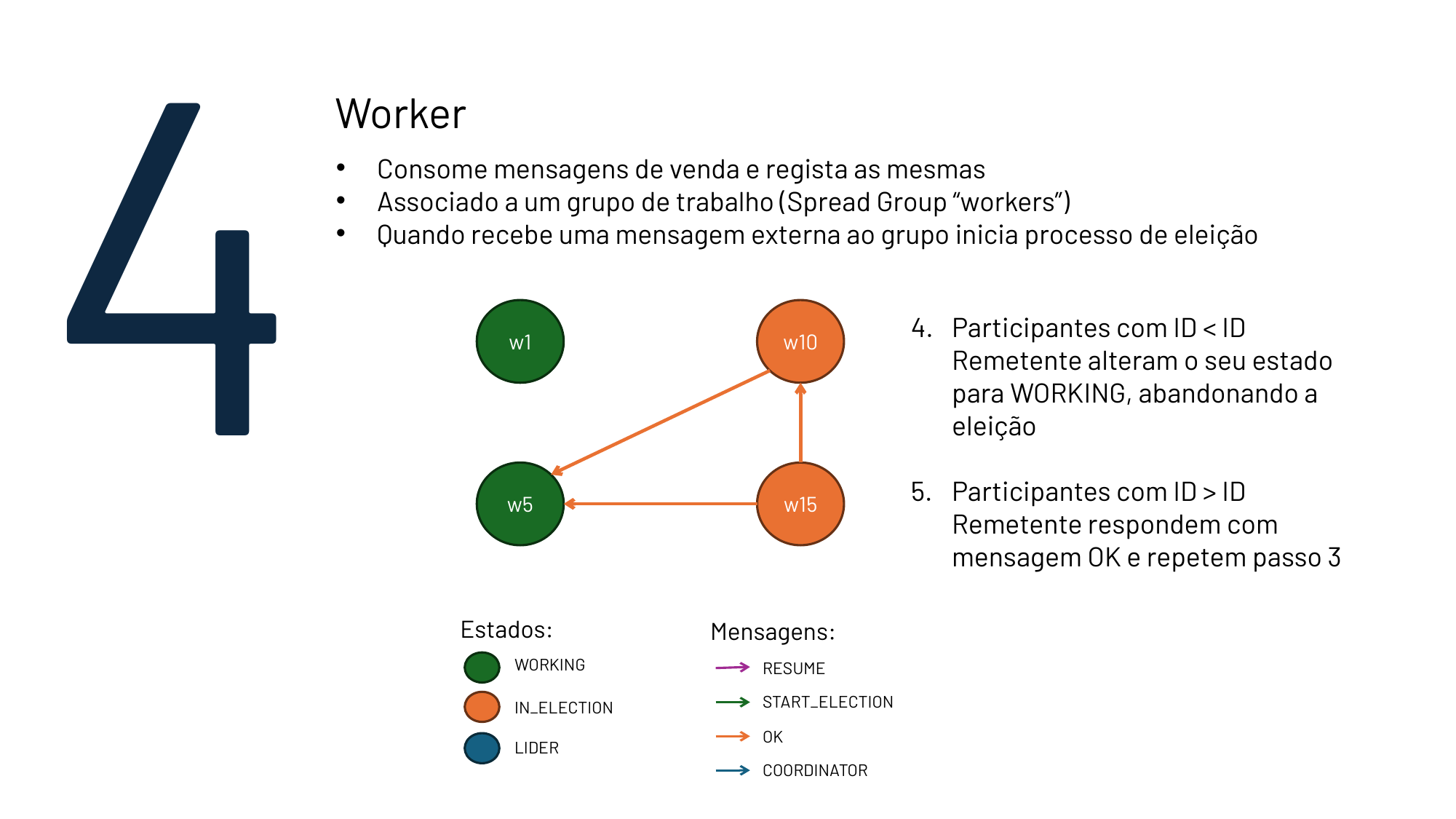

1
2

3

4
Todos os workers recebem mensagem para realizar o resumo

Passam a estar no estado IN_ELECTION

Enviam mensagem START_ELECTION a todos os participantes

Participantes com ID < ID Remetente alteram o seu estado para WORKING, abandonando a eleição

Participantes com ID > ID Remetente respondem com mensagem OK e repetem passo 3

Se não existir resposta OK após 1 segundo de ter sido enviada mensagem START_ELECTION, o Worker assume ser líder, altera o seu estado para LIDER e envia mensagem COORDINATOR

Restantes participantes aceitam eleição e alteram o seu estado para WORKING
Worker
Consome mensagens de venda e regista as mesmas
Associado a um grupo de trabalho (Spread Group “workers”)
Quando recebe uma mensagem externa ao grupo inicia processo de eleição

w1
w10
w5
w15
Estados:
WORKING

IN_ELECTION
LIDER

Mensagens:
RESUME
START_ELECTION
OK
COORDINATOR